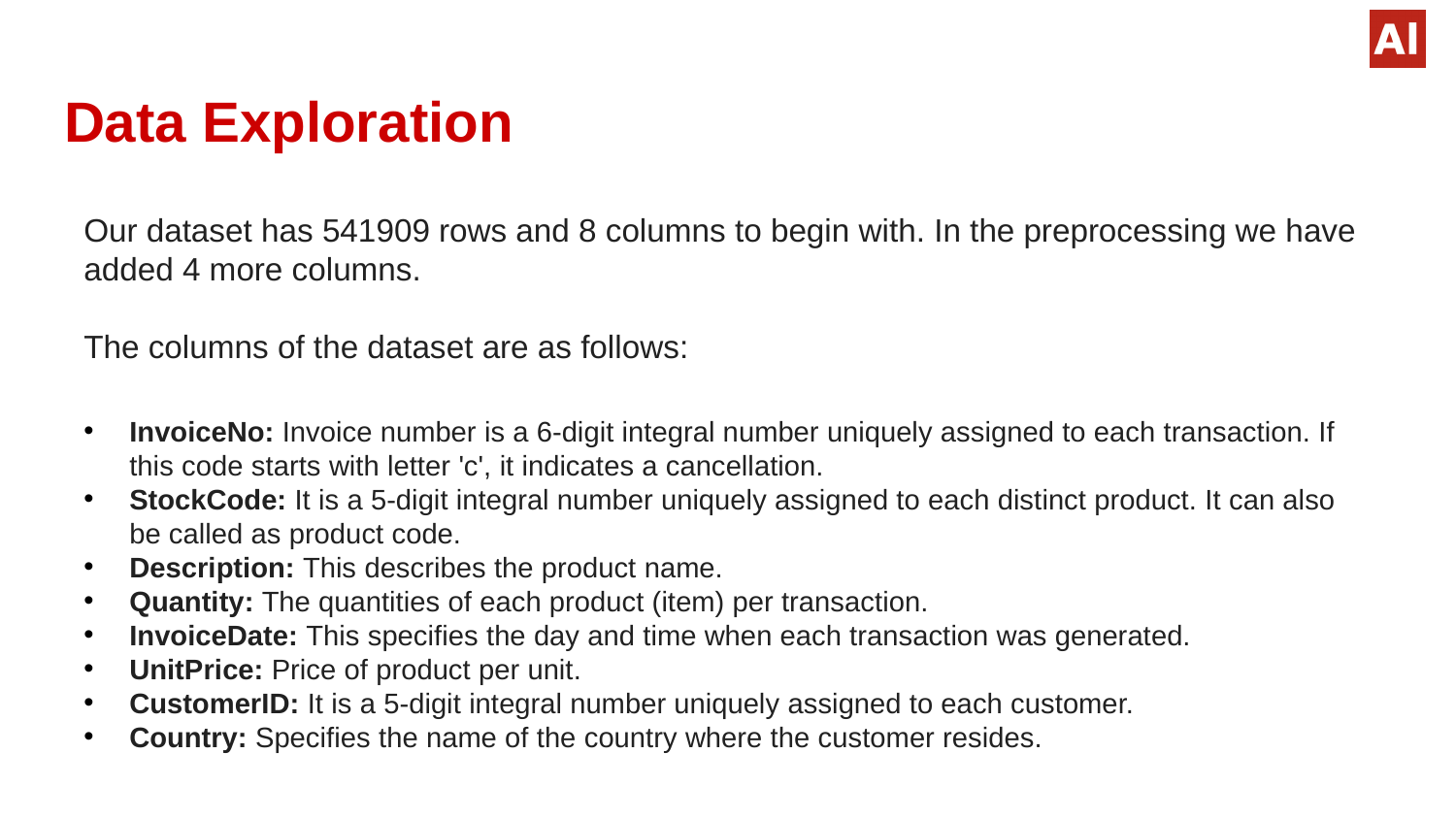

# Data Exploration
Our dataset has 541909 rows and 8 columns to begin with. In the preprocessing we have added 4 more columns.

The columns of the dataset are as follows:

InvoiceNo: Invoice number is a 6-digit integral number uniquely assigned to each transaction. If this code starts with letter 'c', it indicates a cancellation.
StockCode: It is a 5-digit integral number uniquely assigned to each distinct product. It can also be called as product code.
Description: This describes the product name.
Quantity: The quantities of each product (item) per transaction.
InvoiceDate: This specifies the day and time when each transaction was generated.
UnitPrice: Price of product per unit.
CustomerID: It is a 5-digit integral number uniquely assigned to each customer.
Country: Specifies the name of the country where the customer resides.